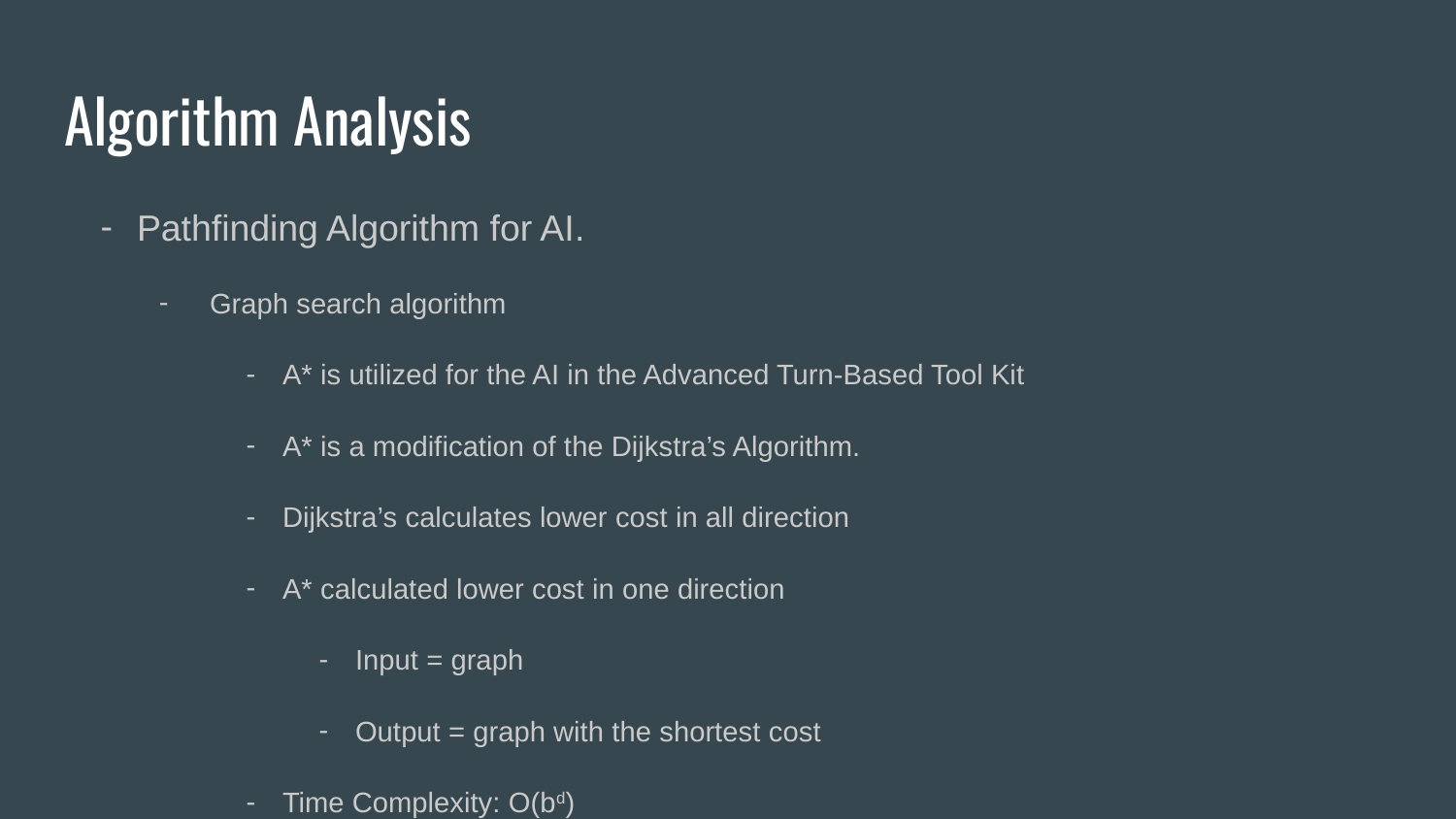

# Algorithm Analysis
Pathfinding Algorithm for AI.
Graph search algorithm
A* is utilized for the AI in the Advanced Turn-Based Tool Kit
A* is a modification of the Dijkstra’s Algorithm.
Dijkstra’s calculates lower cost in all direction
A* calculated lower cost in one direction
Input = graph
Output = graph with the shortest cost
Time Complexity: O(bd)